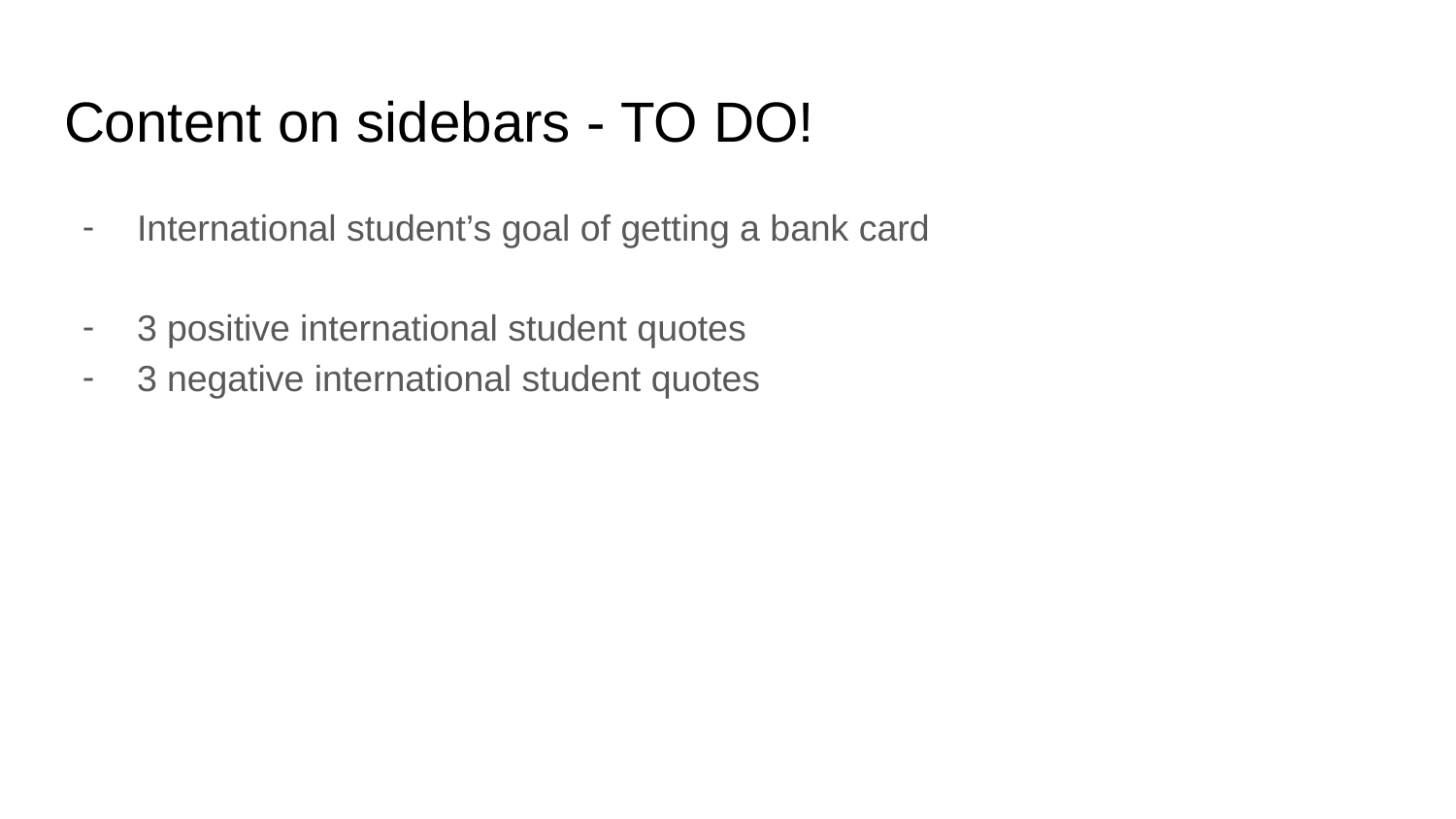

# Content on sidebars - TO DO!
International student’s goal of getting a bank card

3 positive international student quotes
3 negative international student quotes